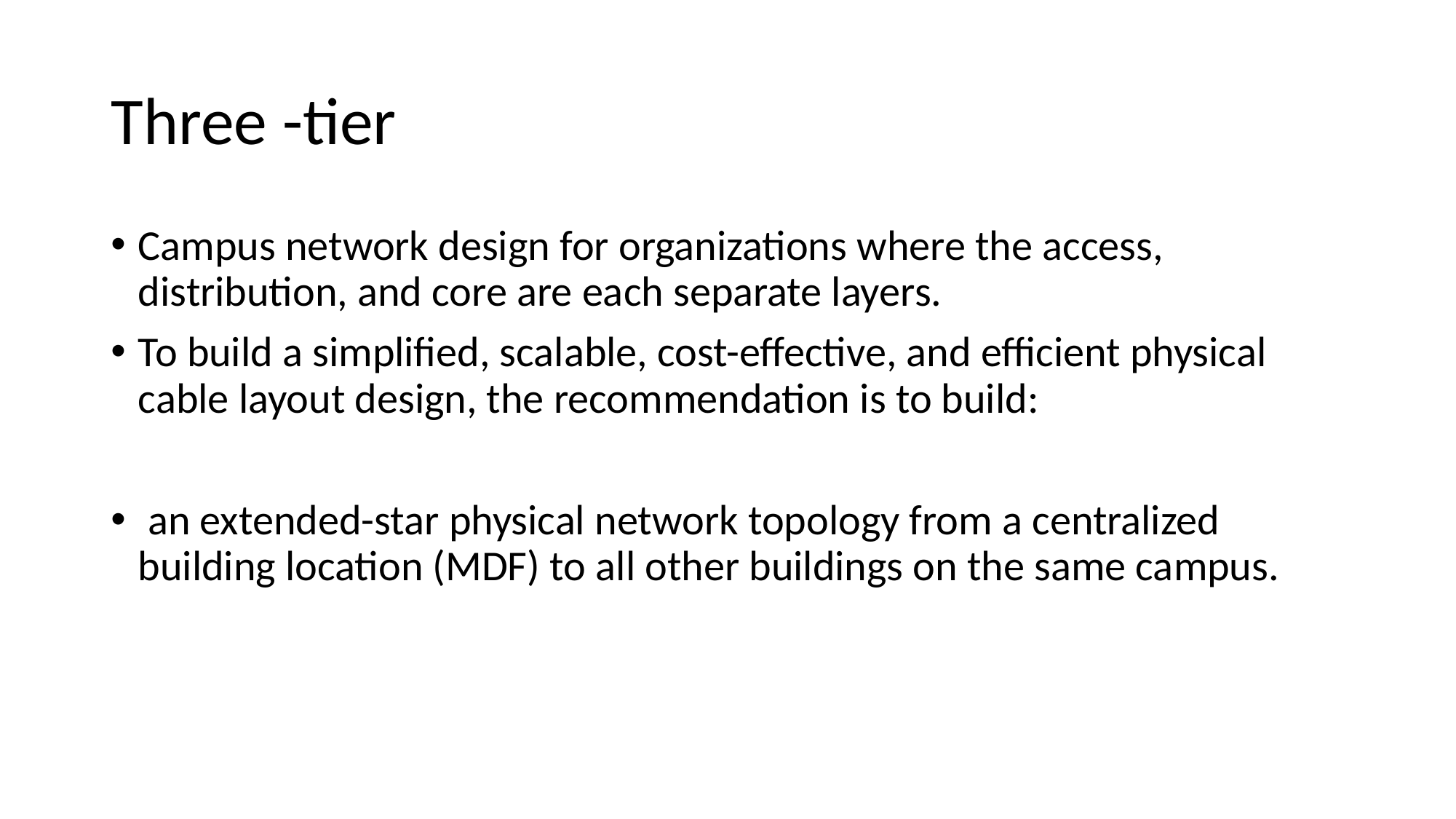

# Three -tier
Campus network design for organizations where the access, distribution, and core are each separate layers.
To build a simplified, scalable, cost-effective, and efficient physical cable layout design, the recommendation is to build:

 an extended-star physical network topology from a centralized building location (MDF) to all other buildings on the same campus.